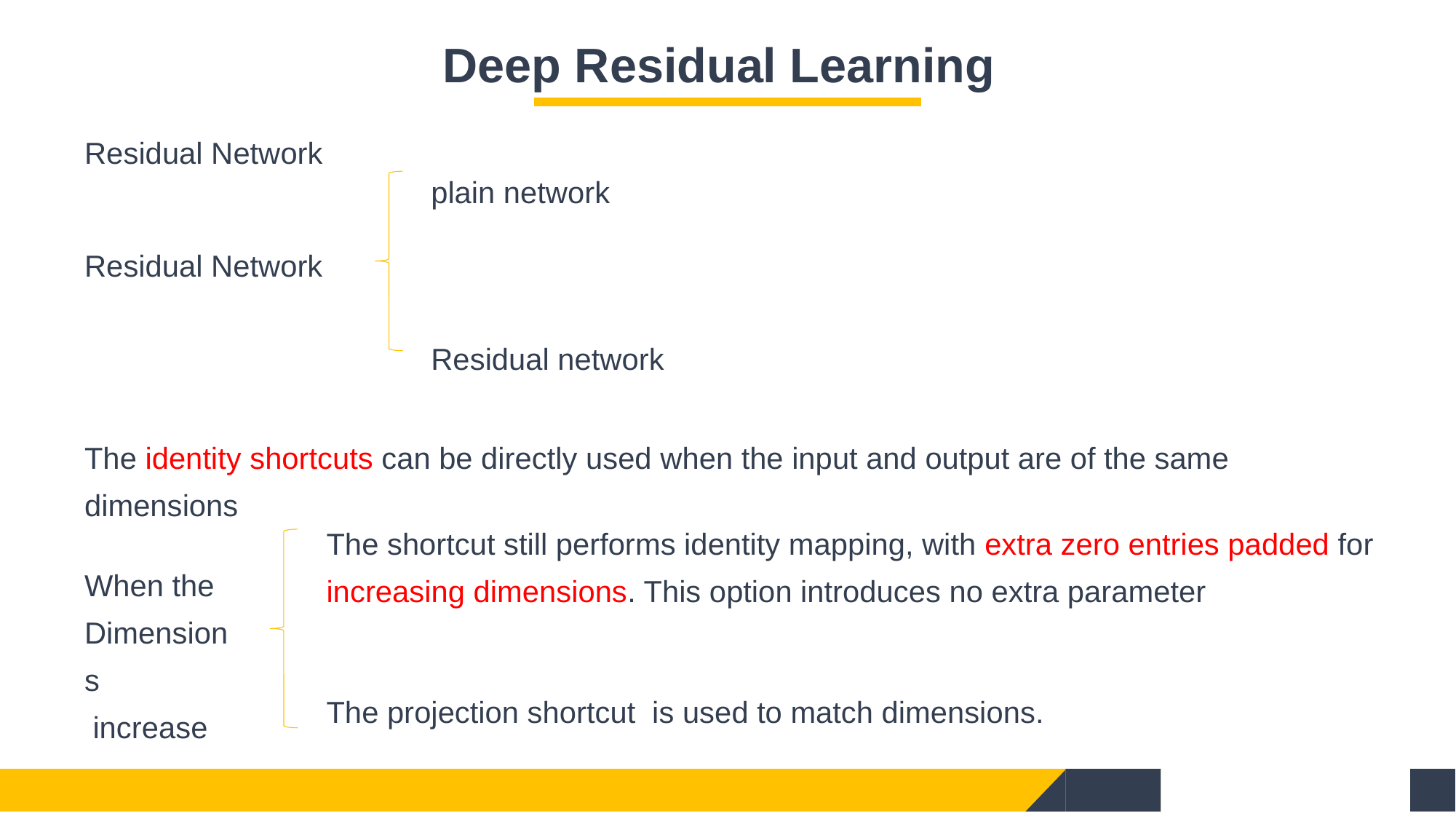

Deep Residual Learning

Residual Network
plain network

Residual Network
Residual network
The identity shortcuts can be directly used when the input and output are of the same dimensions
The shortcut still performs identity mapping, with extra zero entries padded for increasing dimensions. This option introduces no extra parameter

When the
Dimensions
 increase
The projection shortcut  is used to match dimensions.